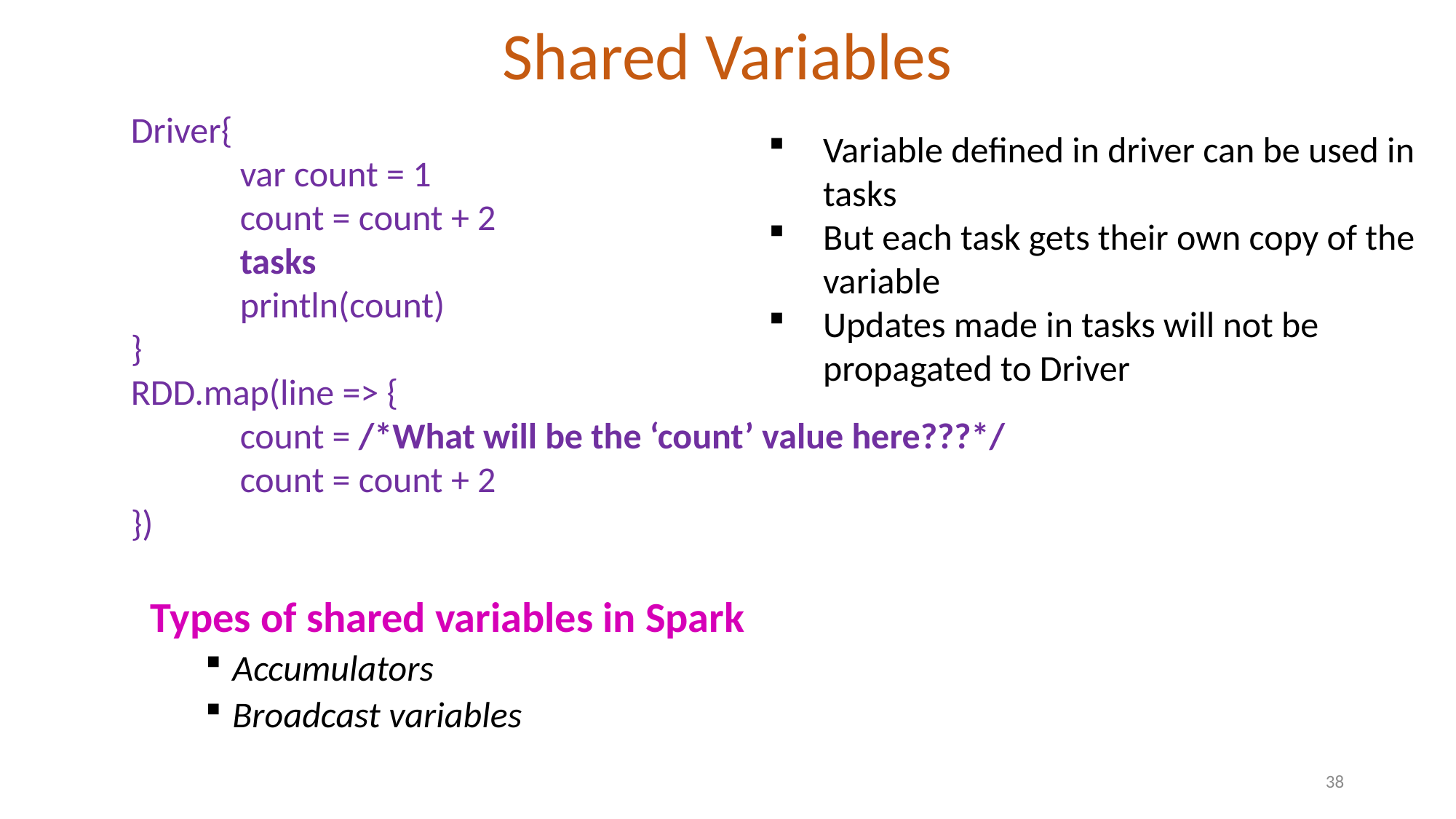

# Shared Variables
Driver{
	var count = 1
	count = count + 2
	tasks
	println(count)
}
RDD.map(line => {
	count = /*What will be the ‘count’ value here???*/
	count = count + 2
})
Variable defined in driver can be used in tasks
But each task gets their own copy of the variable
Updates made in tasks will not be propagated to Driver
Types of shared variables in Spark
Accumulators
Broadcast variables
38